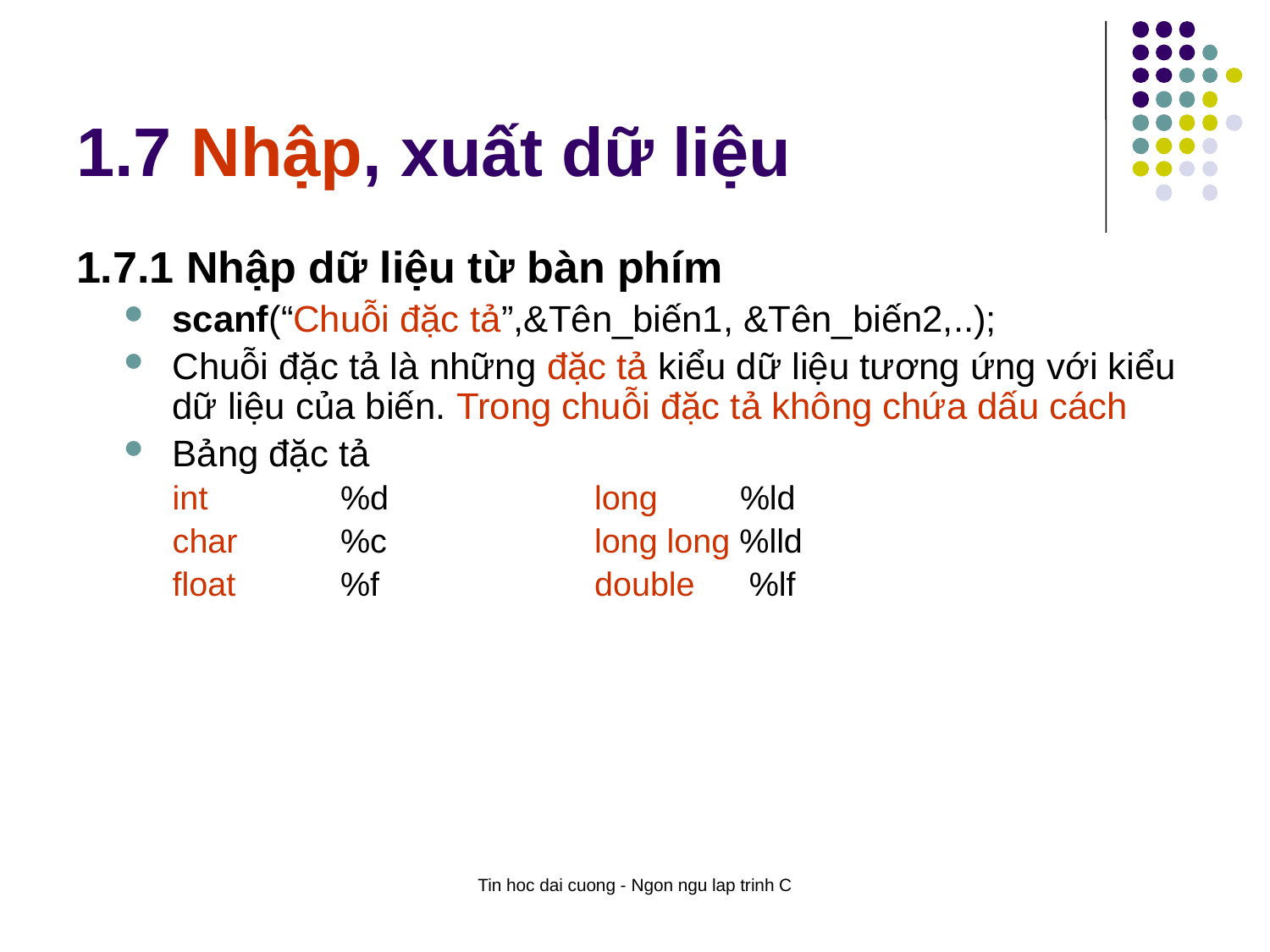

# 1.7 Nhập, xuất dữ liệu
1.7.1 Nhập dữ liệu từ bàn phím
scanf(“Chuỗi đặc tả”,&Tên_biến1, &Tên_biến2,..);
Chuỗi đặc tả là những đặc tả kiểu dữ liệu tương ứng với kiểu dữ liệu của biến. Trong chuỗi đặc tả không chứa dấu cách
Bảng đặc tả
int 	%d		long	  %ld
char	%c		long long %lld
float	%f		double	   %lf
Tin hoc dai cuong - Ngon ngu lap trinh C